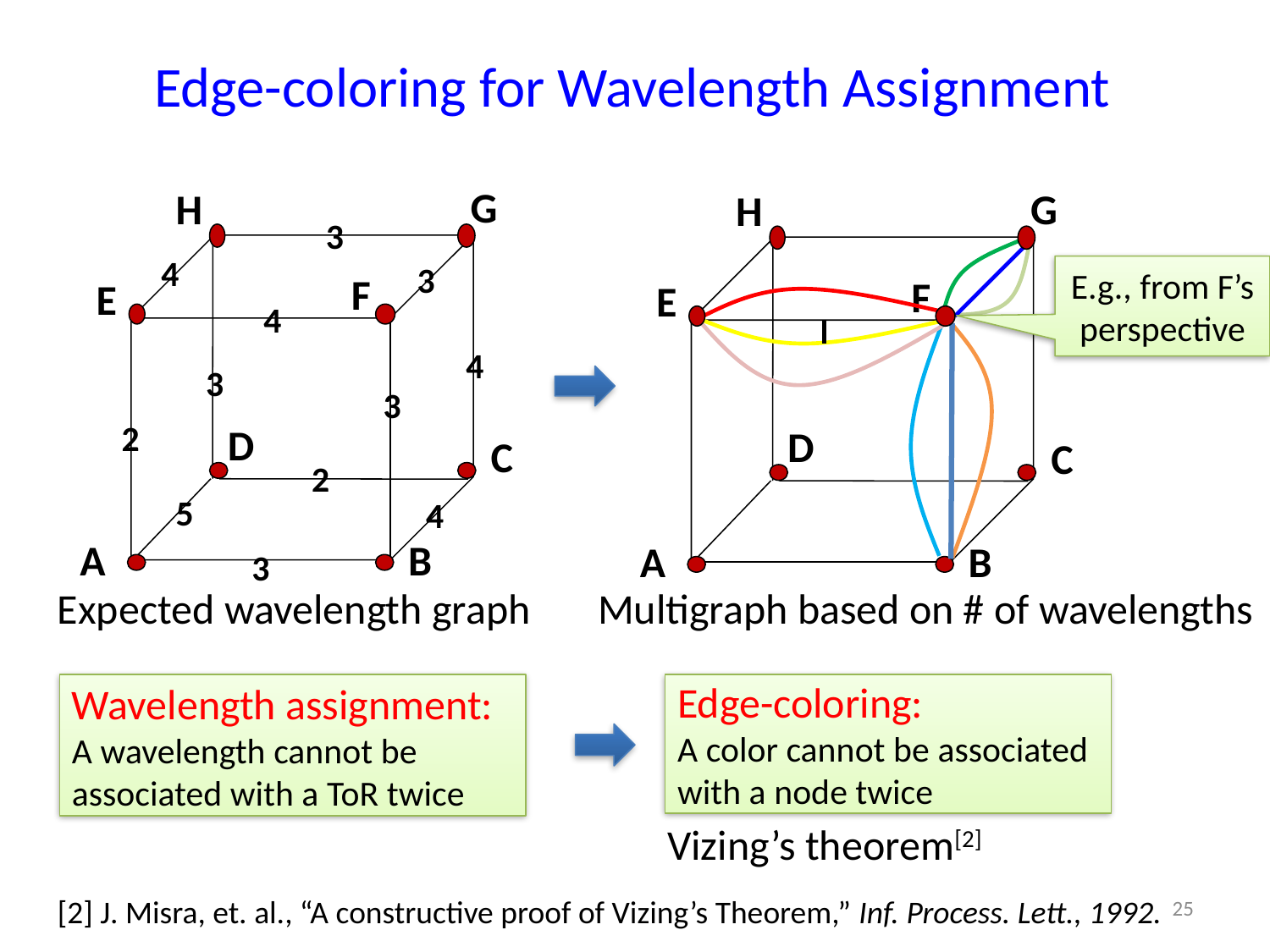

# Edge-coloring for Wavelength Assignment
G
H

F
E
D
C
A
B

3
4
3
G
H

F
E

D
C

A
B

Multigraph based on # of wavelengths
3
4
E.g., from F’s perspective
4
3
2
2
5
4
3
Expected wavelength graph
Wavelength assignment:
A wavelength cannot be associated with a ToR twice
Edge-coloring:
A color cannot be associated with a node twice

Vizing’s theorem[2]
25
[2] J. Misra, et. al., “A constructive proof of Vizing’s Theorem,” Inf. Process. Lett., 1992.